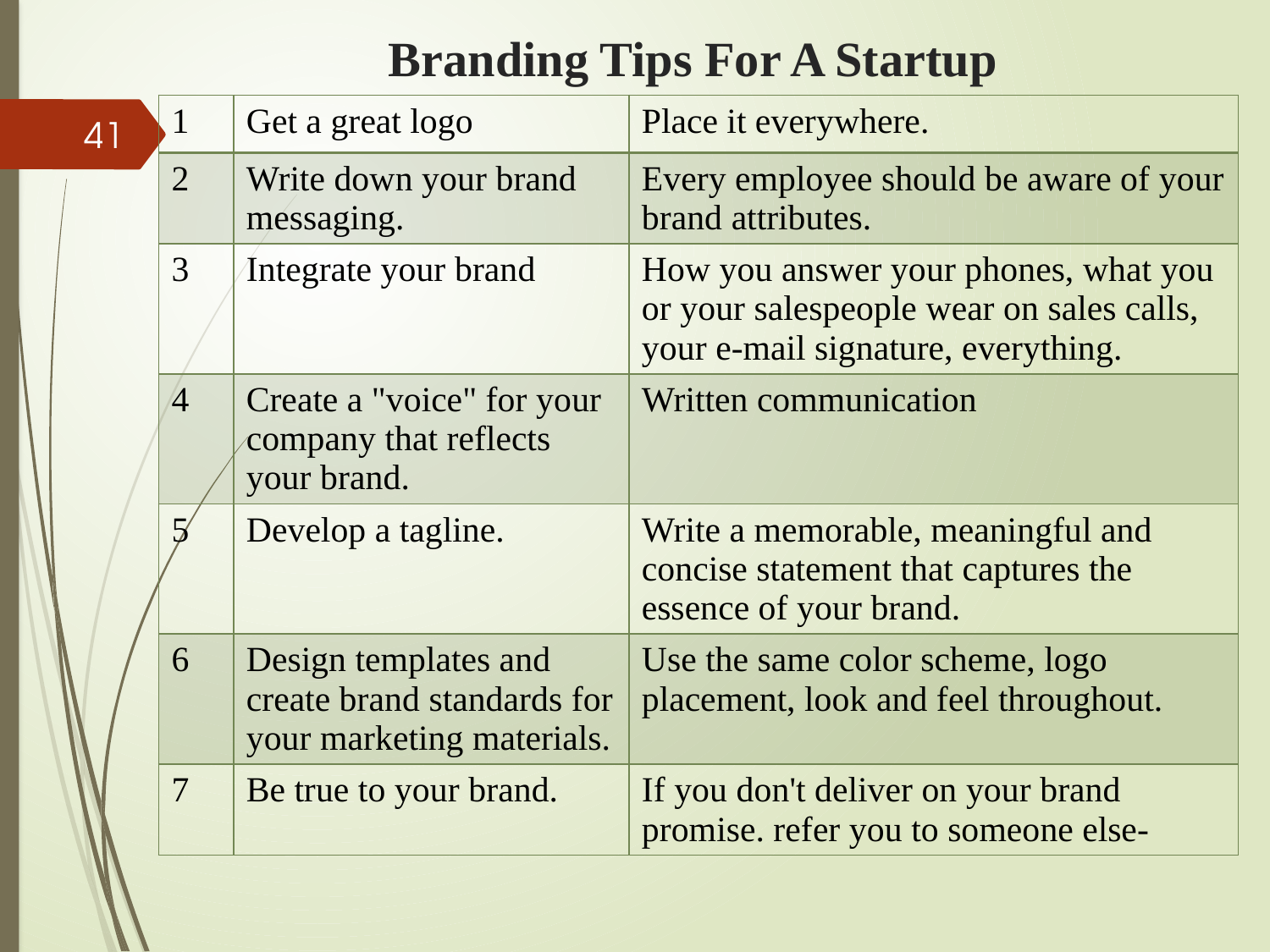

# Branding Tips For A Startup
| 1 | Get a great logo | Place it everywhere. |
| --- | --- | --- |
| 2 | Write down your brand messaging. | Every employee should be aware of your brand attributes. |
| 3 | Integrate your brand | How you answer your phones, what you or your salespeople wear on sales calls, your e-mail signature, everything. |
| 4 | Create a "voice" for your company that reflects your brand. | Written communication |
| 5 | Develop a tagline. | Write a memorable, meaningful and concise statement that captures the essence of your brand. |
| 6 | Design templates and create brand standards for your marketing materials. | Use the same color scheme, logo placement, look and feel throughout. |
| 7 | Be true to your brand. | If you don't deliver on your brand promise. refer you to someone else- |
41